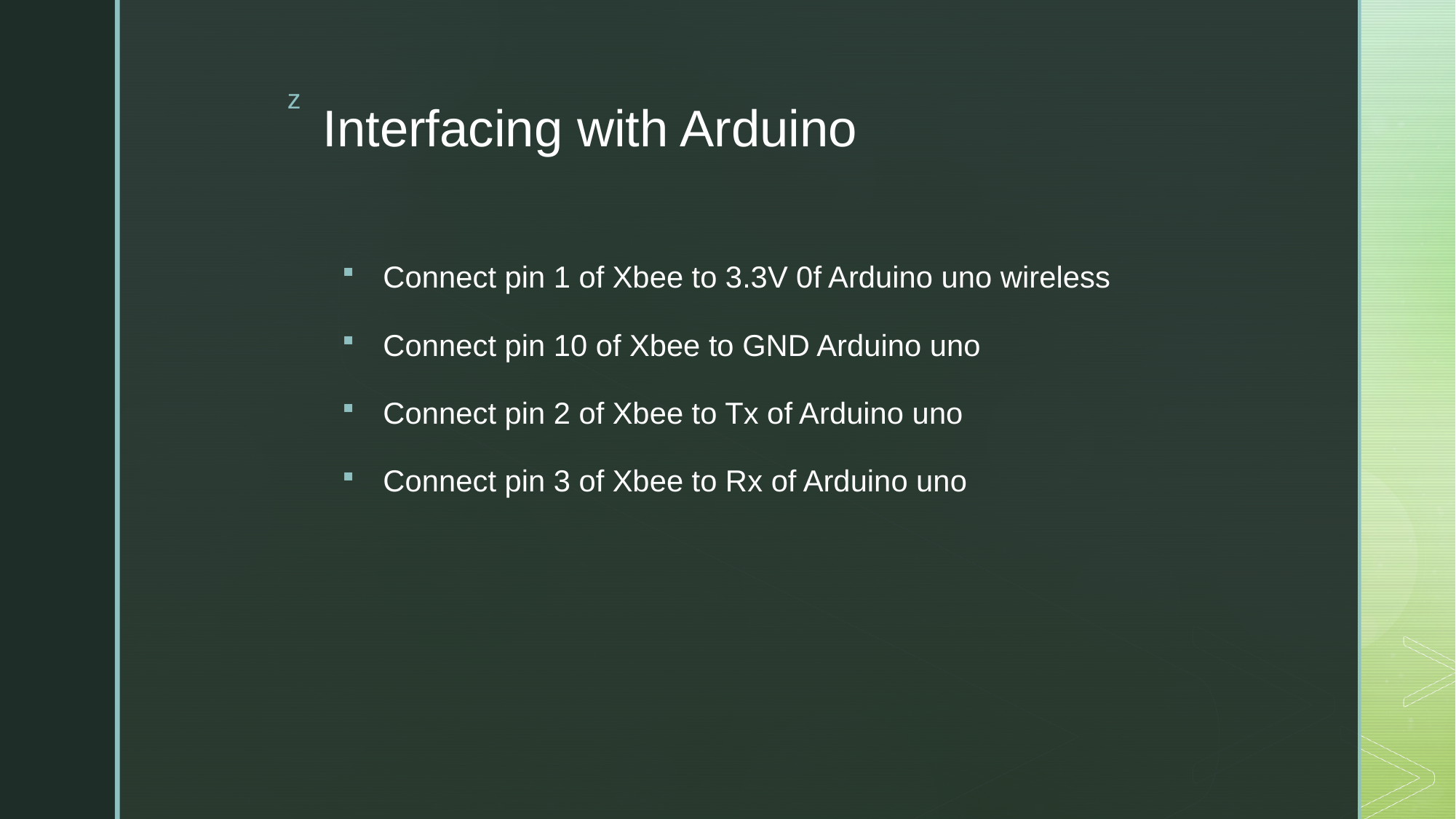

# Interfacing with Arduino
Connect pin 1 of Xbee to 3.3V 0f Arduino uno wireless
Connect pin 10 of Xbee to GND Arduino uno
Connect pin 2 of Xbee to Tx of Arduino uno
Connect pin 3 of Xbee to Rx of Arduino uno